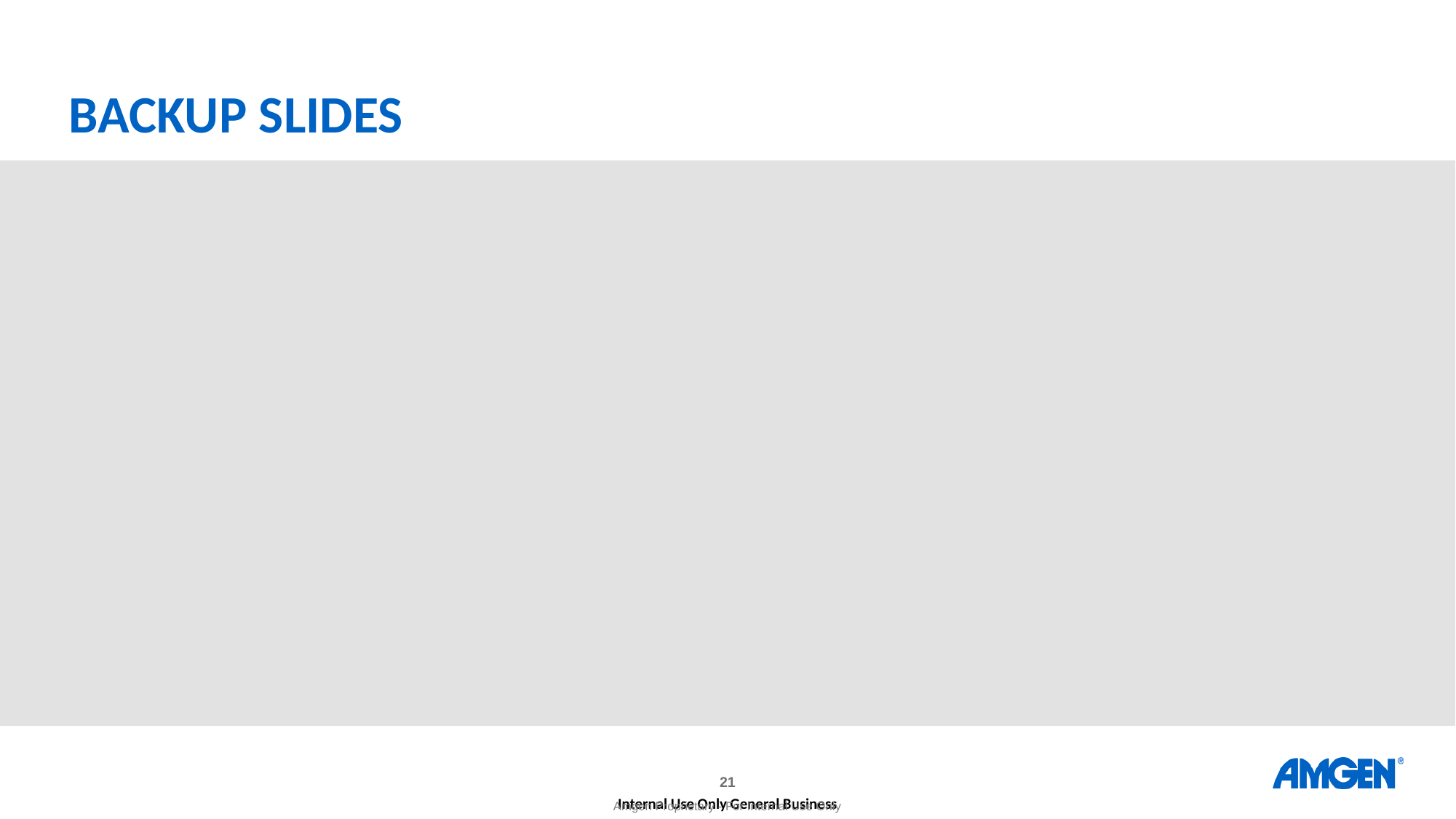

# Backup slides
Amgen Proprietary - For Internal Use Only